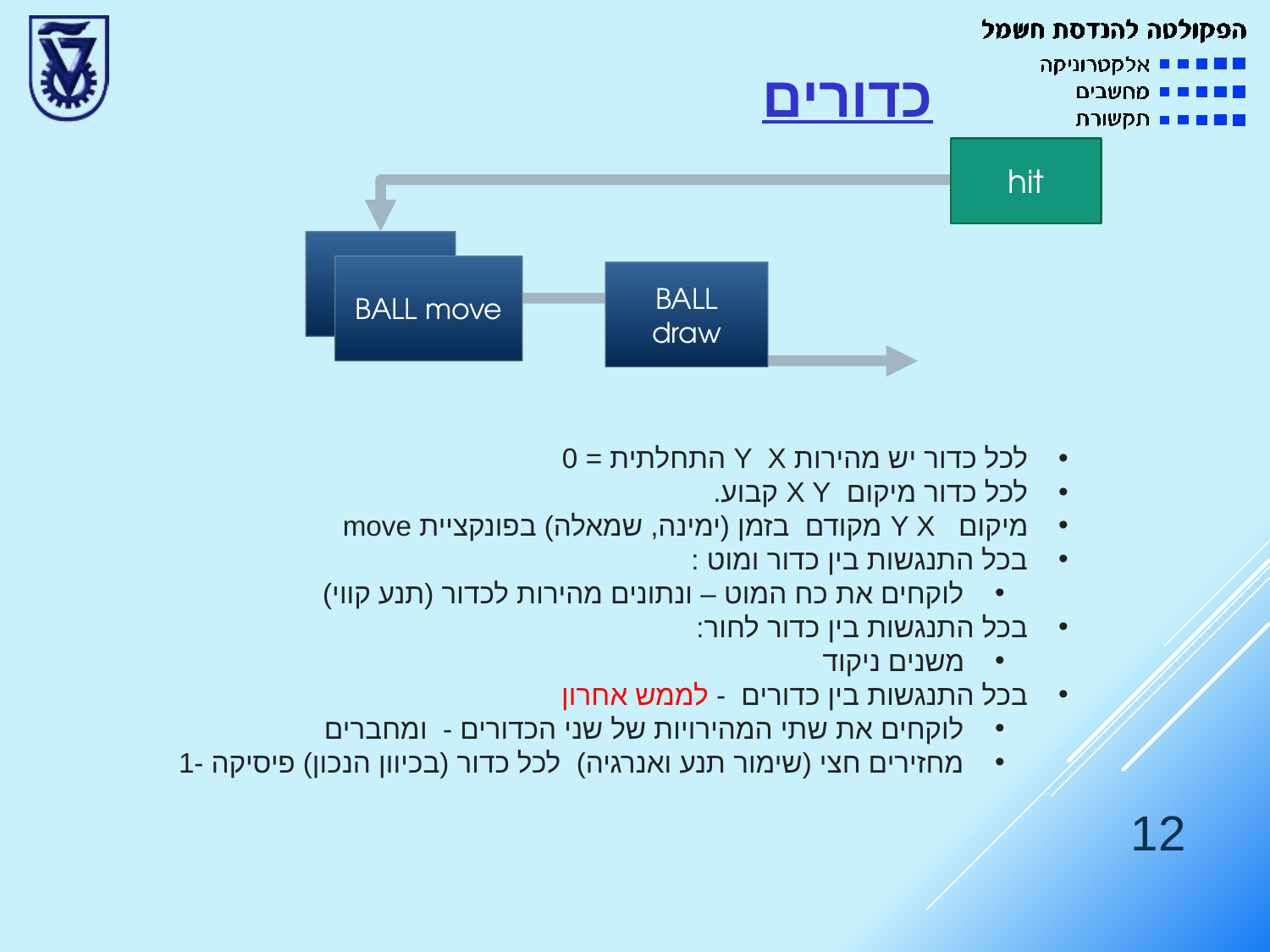

# כדורים
hit
RAND
BALL move
BALL draw
לכל כדור יש מהירות Y  X התחלתית = 0
לכל כדור מיקום  X Y קבוע.
מיקום   Y X מקודם  בזמן (ימינה, שמאלה) בפונקציית move
בכל התנגשות בין כדור ומוט :
לוקחים את כח המוט – ונתונים מהירות לכדור (תנע קווי)
בכל התנגשות בין כדור לחור:
משנים ניקוד
בכל התנגשות בין כדורים  - לממש אחרון
לוקחים את שתי המהירויות של שני הכדורים -  ומחברים
מחזירים חצי (שימור תנע ואנרגיה)  לכל כדור (בכיוון הנכון) פיסיקה -1

12